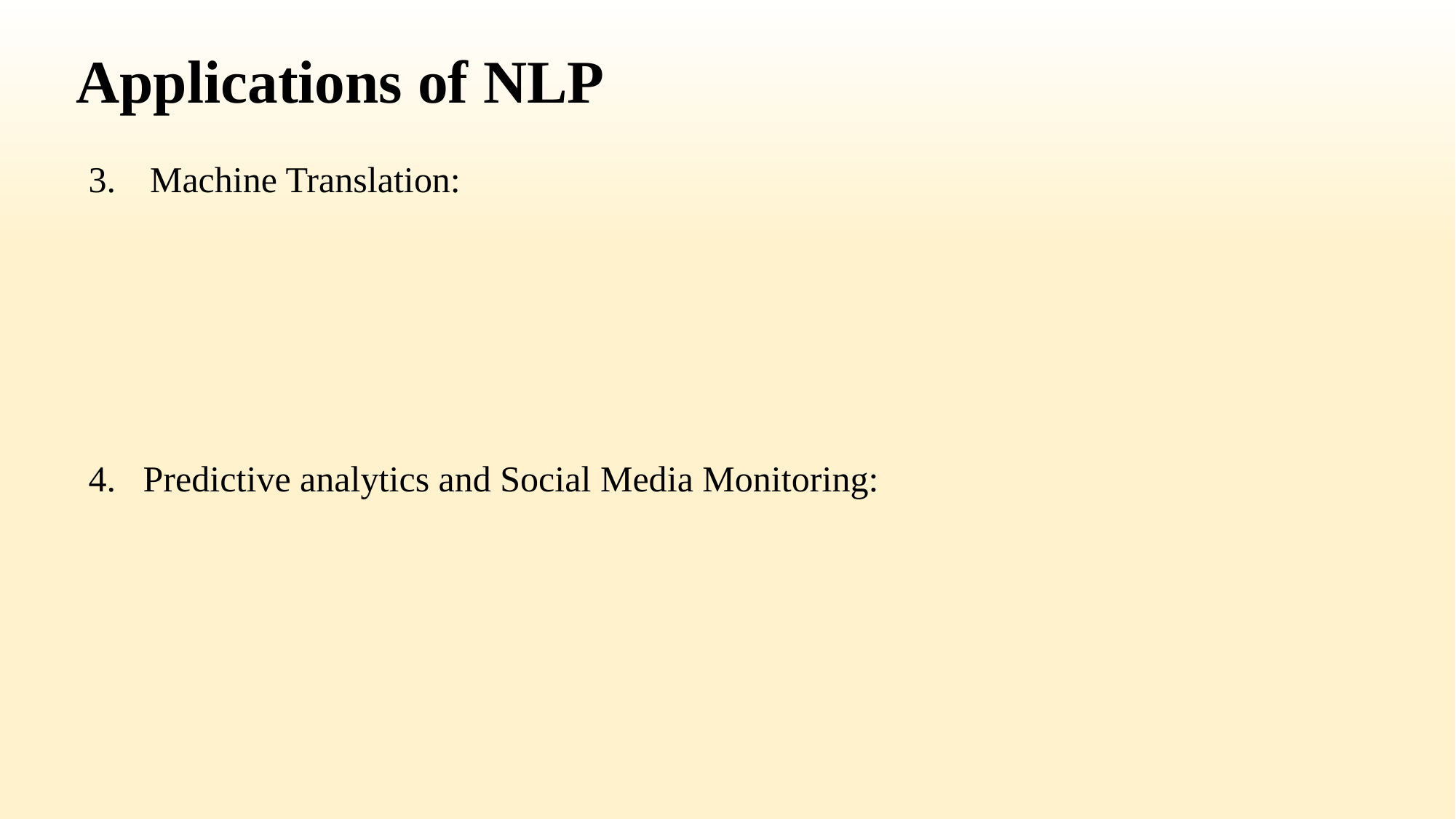

# Applications of NLP
Machine Translation:

Predictive analytics and Social Media Monitoring: